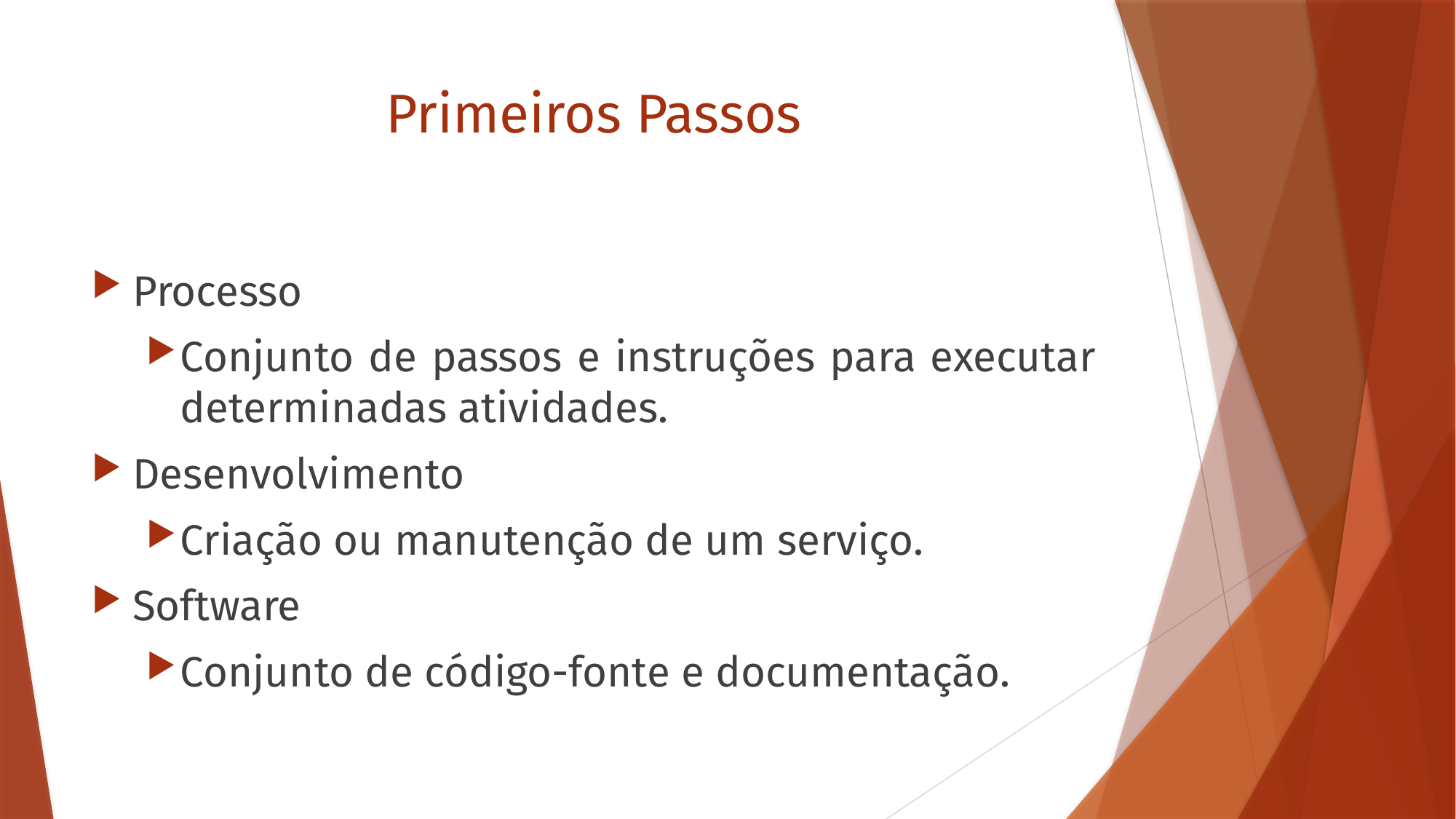

# Primeiros Passos
Processo
Conjunto de passos e instruções para executar determinadas atividades.
Desenvolvimento
Criação ou manutenção de um serviço.
Software
Conjunto de código-fonte e documentação.